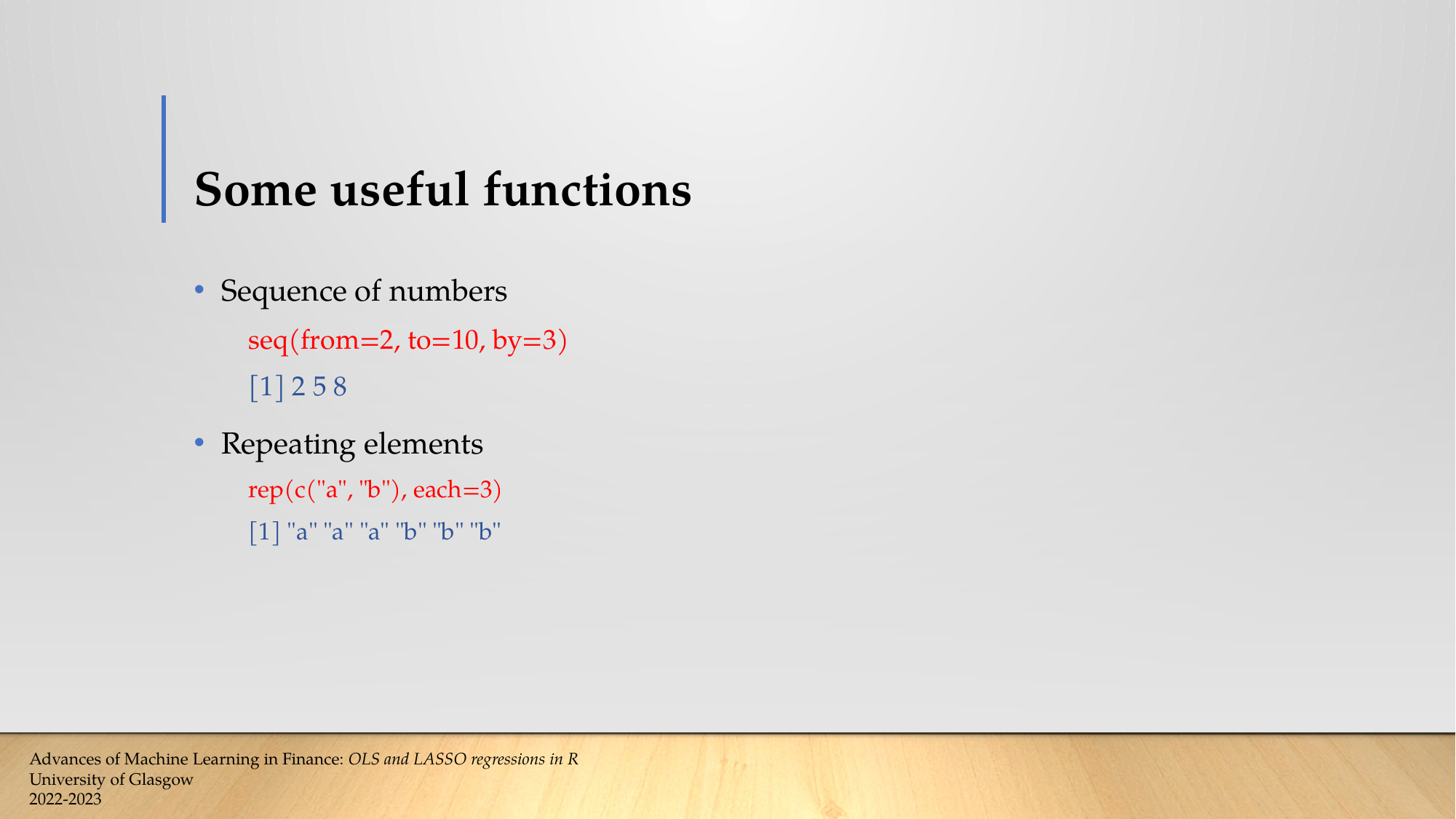

# Some useful functions
Sequence of numbers
seq(from=2, to=10, by=3)
[1] 2 5 8
Repeating elements
rep(c("a", "b"), each=3)
[1] "a" "a" "a" "b" "b" "b"
Advances of Machine Learning in Finance: OLS and LASSO regressions in R
University of Glasgow
2022-2023